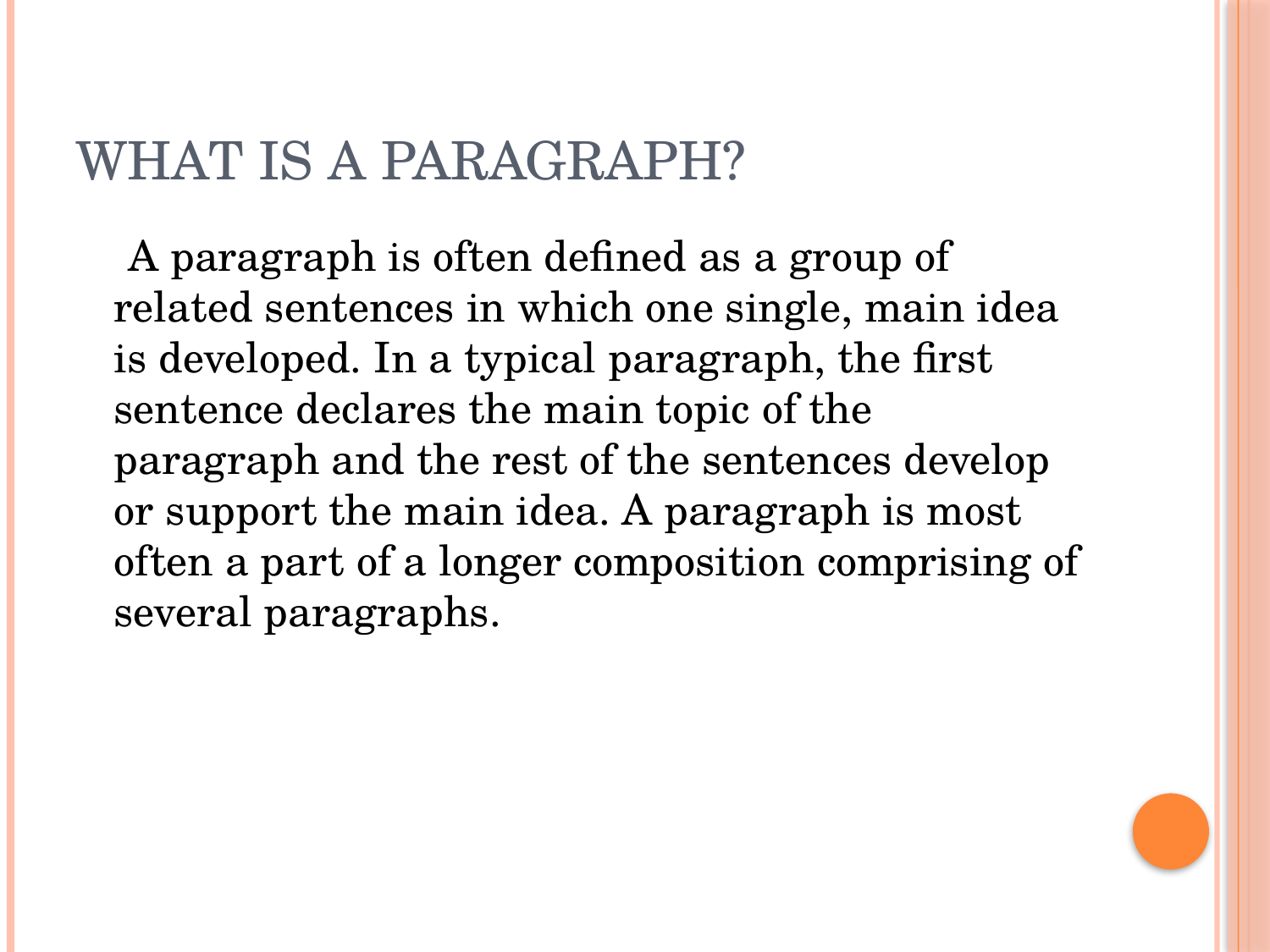

# What is a Paragraph?
	 A paragraph is often defined as a group of related sentences in which one single, main idea is developed. In a typical paragraph, the first sentence declares the main topic of the paragraph and the rest of the sentences develop or support the main idea. A paragraph is most often a part of a longer composition comprising of several paragraphs.